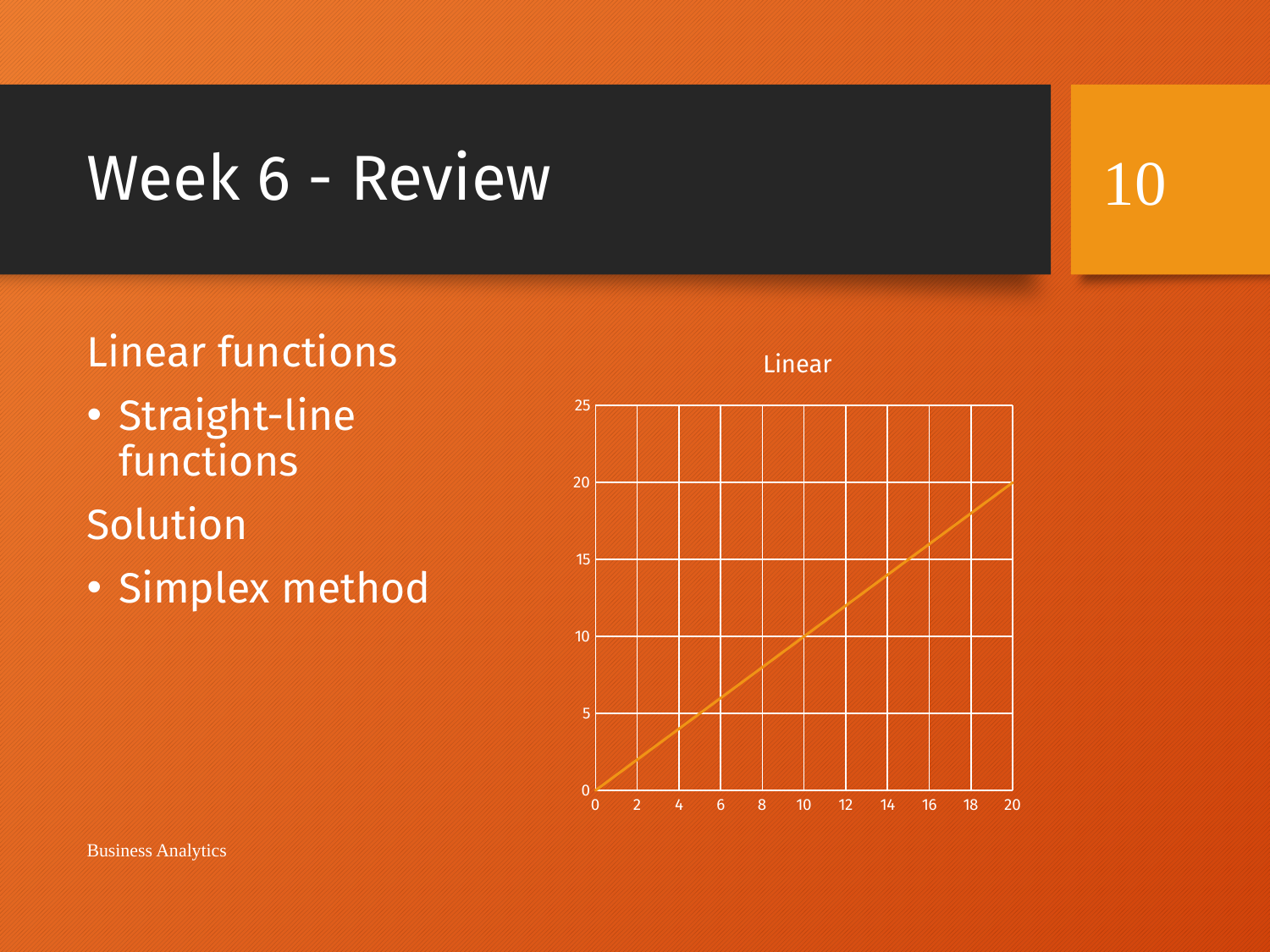

# Week 6 - Review
10

### Chart: Linear

| Category |  |
|---|---|
Linear functions
Straight-line functions
Solution
Simplex method

Business Analytics